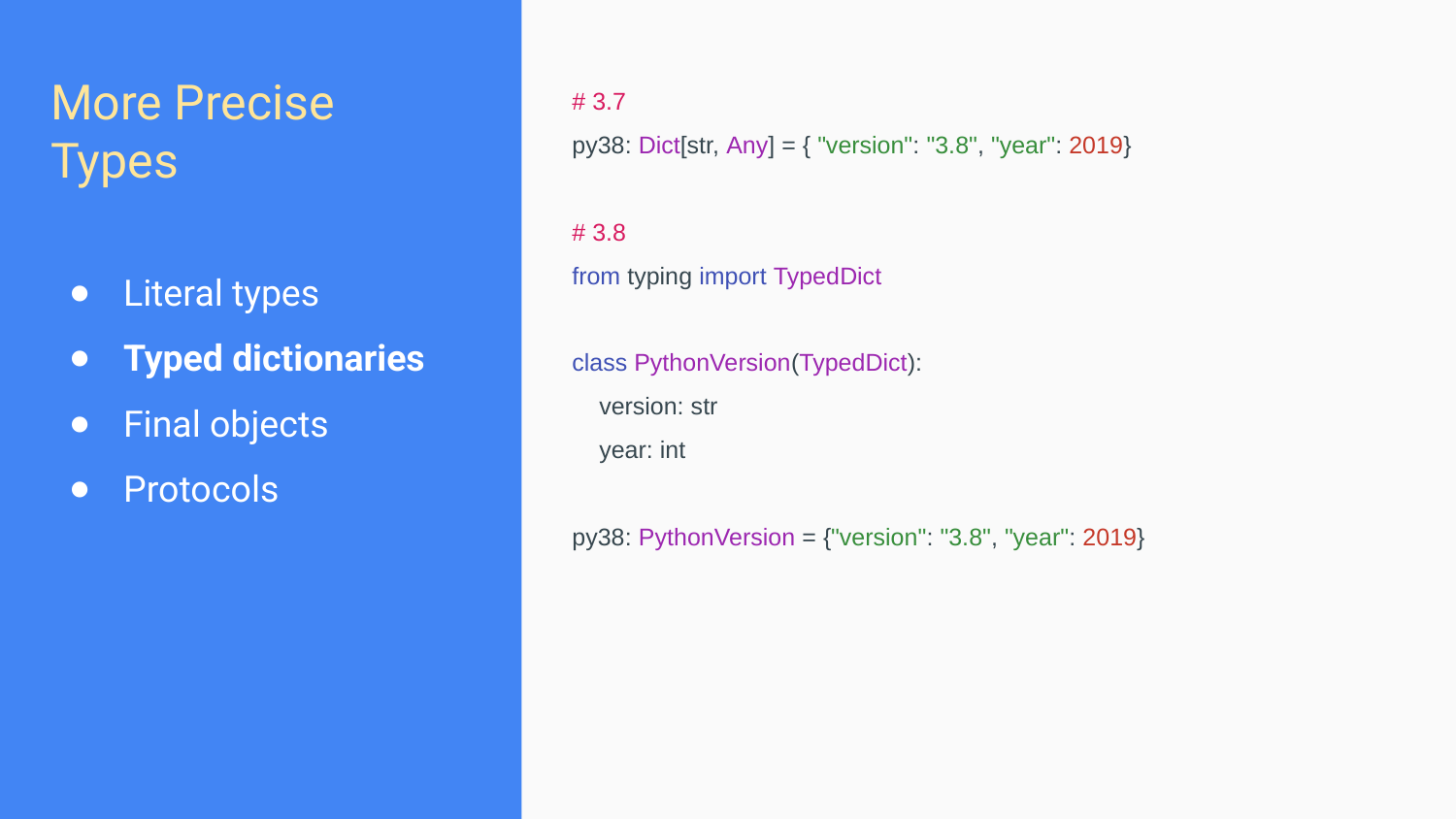

# More Precise Types
# 3.7
py38: Dict[str, Any] = { "version": "3.8", "year": 2019}

# 3.8
from typing import TypedDict

class PythonVersion(TypedDict):
    version: str
    year: int

py38: PythonVersion = {"version": "3.8", "year": 2019}

Literal types
Typed dictionaries
Final objects
Protocols